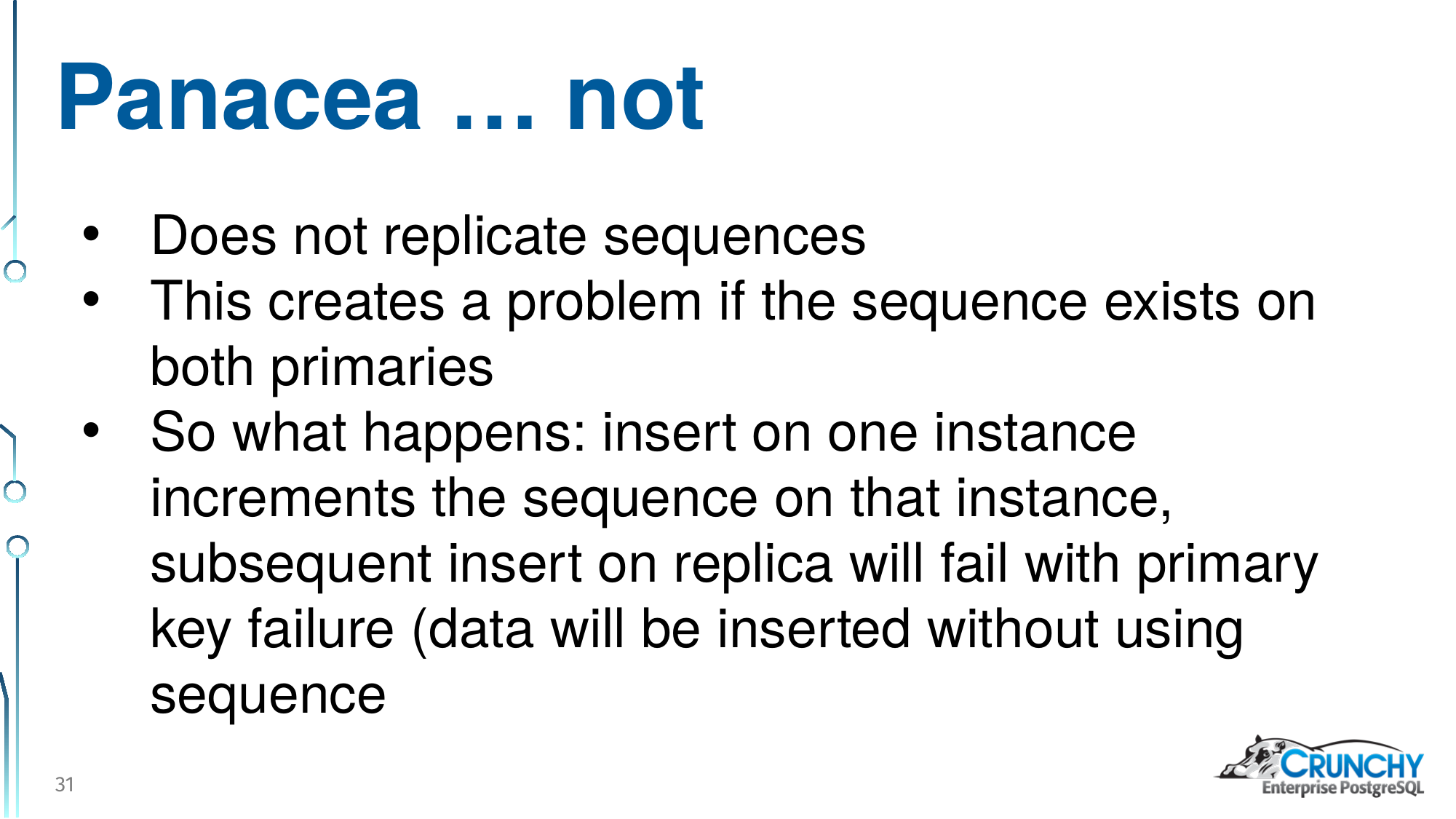

# Panacea … not
Does not replicate sequences
This creates a problem if the sequence exists on both primaries
So what happens: insert on one instance increments the sequence on that instance, subsequent insert on replica will fail with primary key failure (data will be inserted without using sequence

31